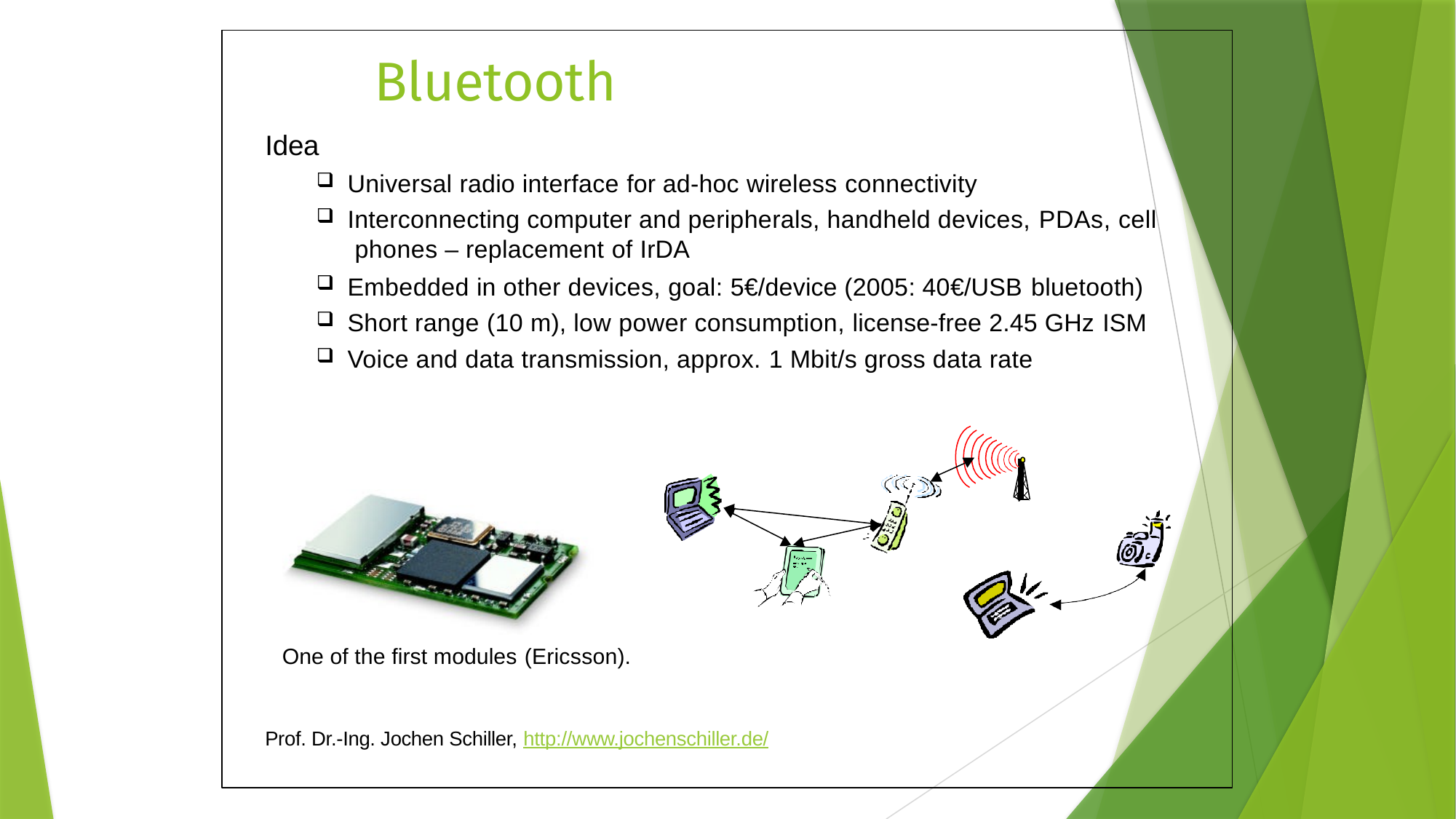

# Bluetooth
Idea
Universal radio interface for ad-hoc wireless connectivity
Interconnecting computer and peripherals, handheld devices, PDAs, cell  phones – replacement of IrDA
Embedded in other devices, goal: 5€/device (2005: 40€/USB bluetooth)
Short range (10 m), low power consumption, license-free 2.45 GHz ISM
Voice and data transmission, approx. 1 Mbit/s gross data rate

One of the first modules (Ericsson).
Prof. Dr.-Ing. Jochen Schiller, http://www.jochenschiller.de/